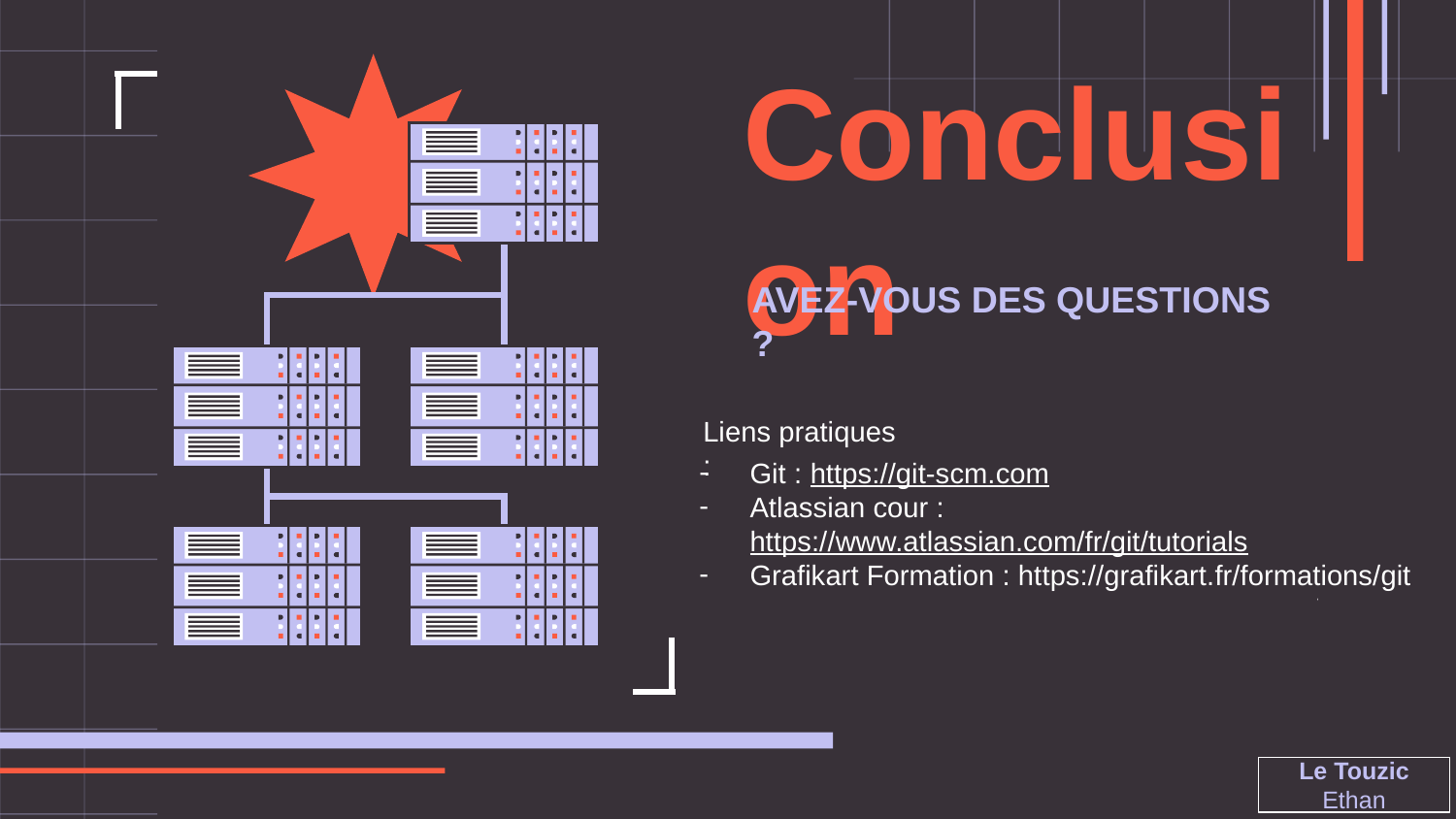

# Conclusion

AVEZ-VOUS DES QUESTIONS ?
Liens pratiques :
Git : https://git-scm.com
Atlassian cour : https://www.atlassian.com/fr/git/tutorials
Grafikart Formation : https://grafikart.fr/formations/git

Please keep this slide for attribution
Le Touzic Ethan